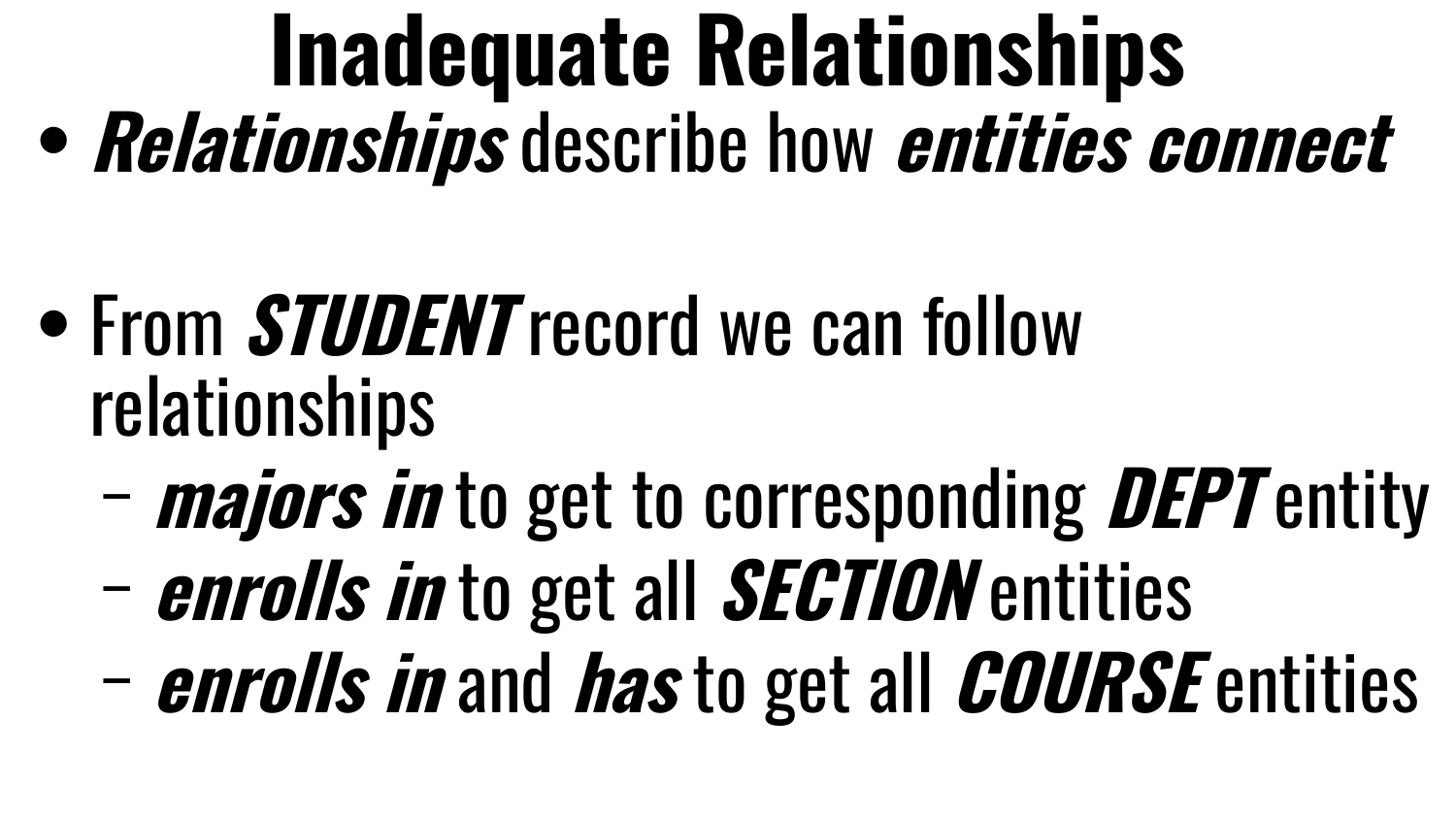

# Inadequate Relationships
Relationships describe how entities connect
From STUDENT record we can follow relationships
majors in to get to corresponding DEPT entity
enrolls in to get all SECTION entities
enrolls in and has to get all COURSE entities